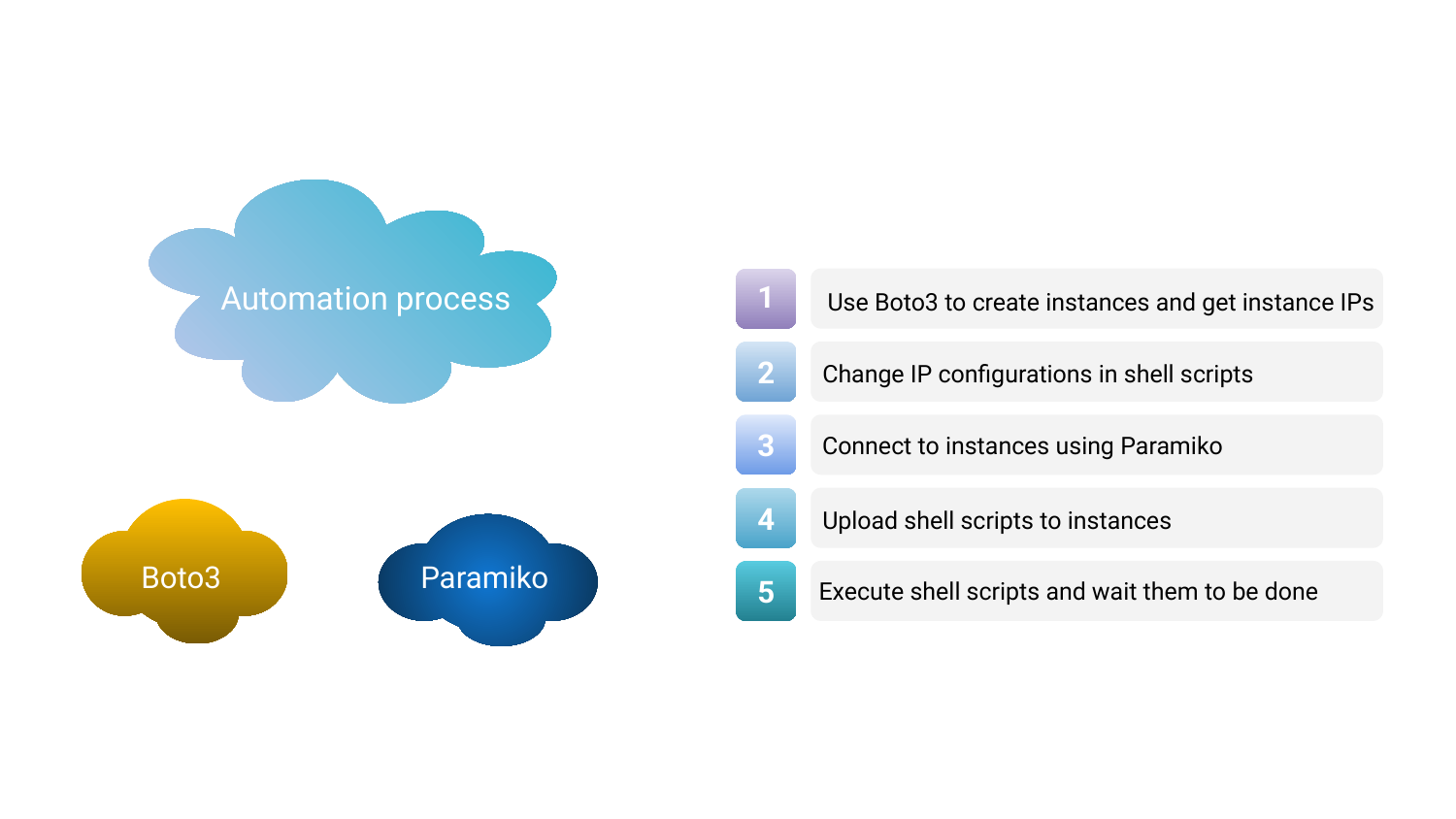

Automation process
1

Use Boto3 to create instances and get instance IPs

2

Change IP configurations in shell scripts

3

Connect to instances using Paramiko

4

Upload shell scripts to instances

Boto3
Paramiko

5

Execute shell scripts and wait them to be done